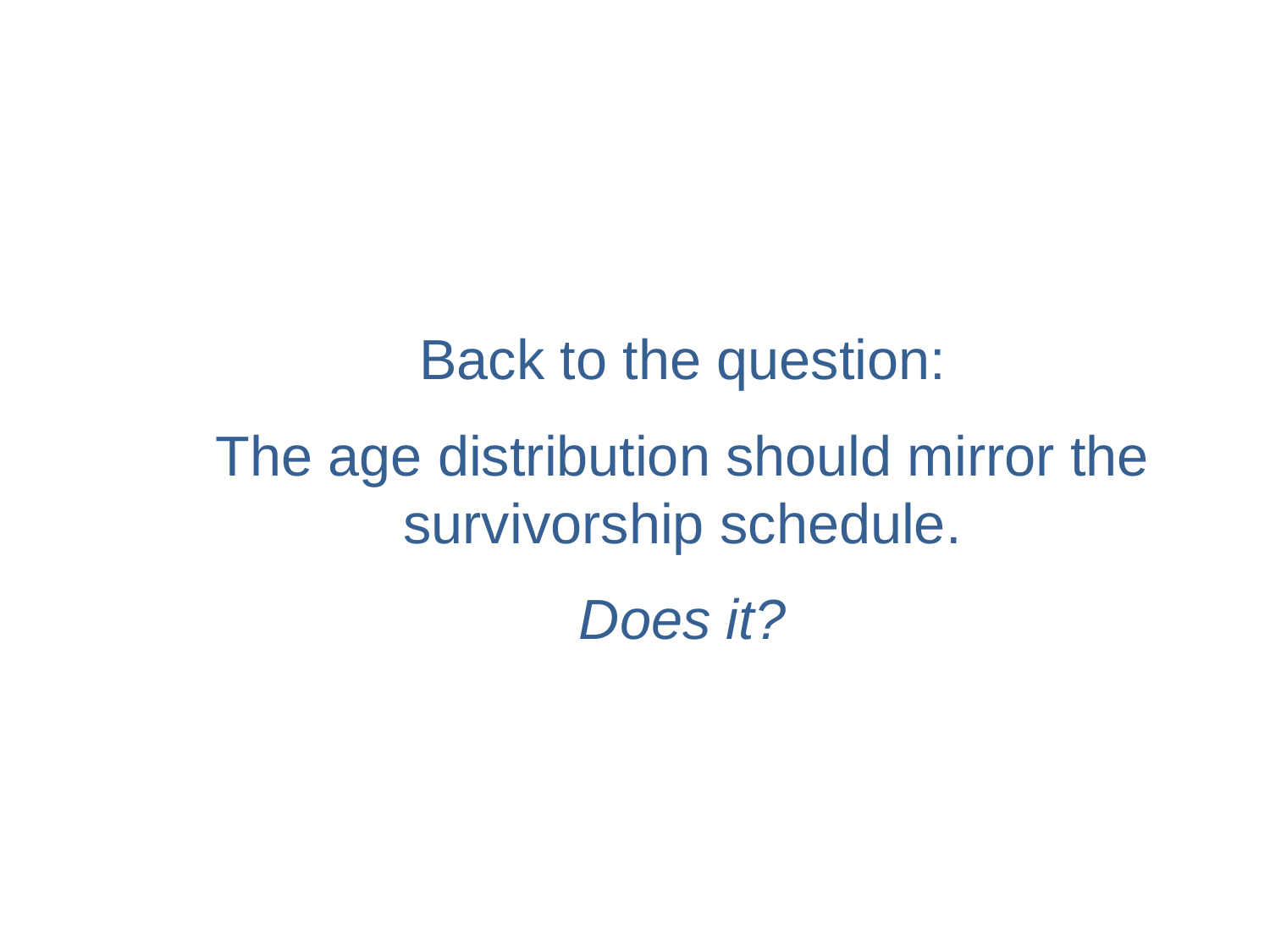

Back to the question:
The age distribution should mirror the survivorship schedule.
Does it?